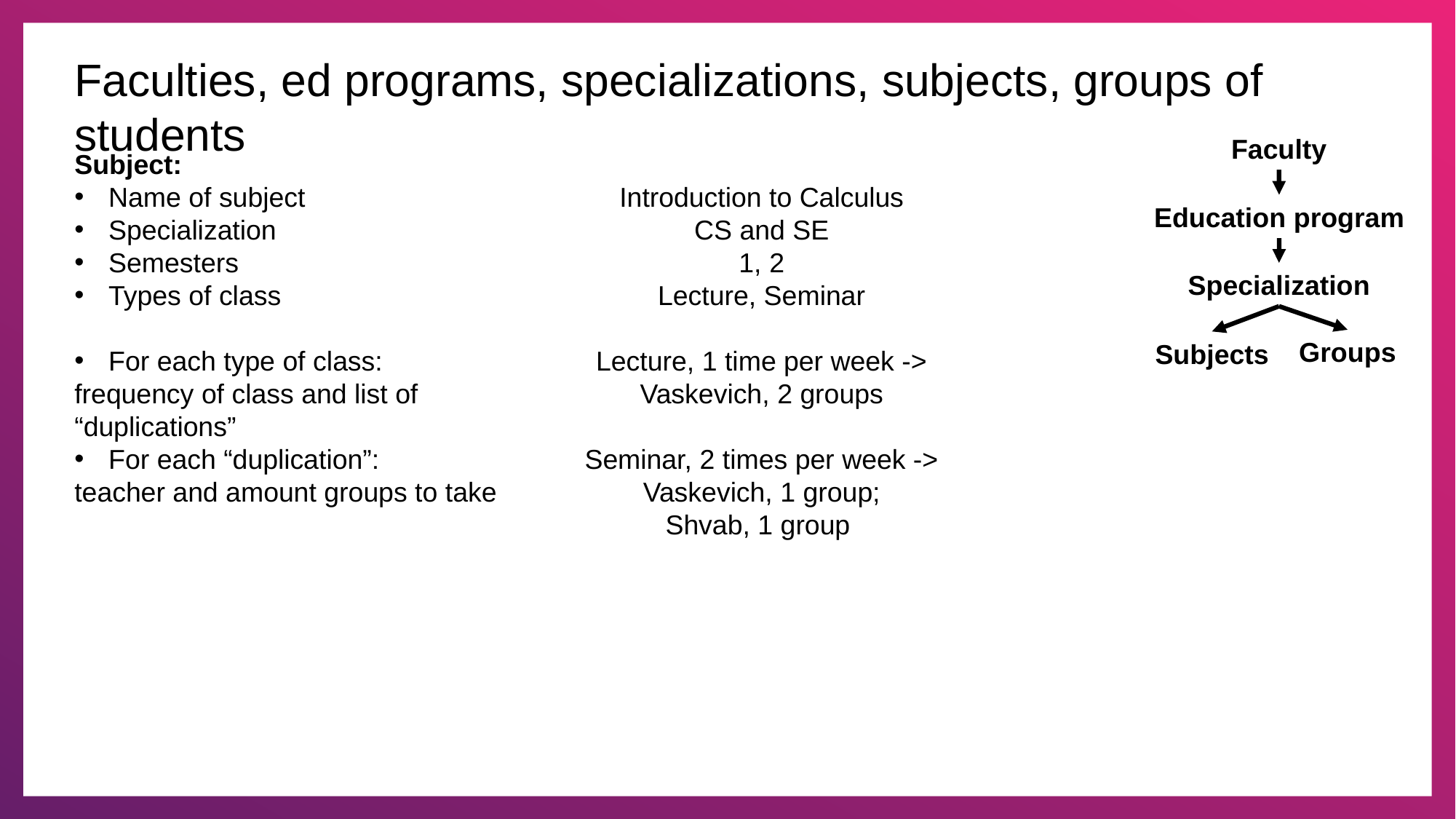

Faculties, ed programs, specializations, subjects, groups of students
Faculty
Subject:
Name of subject
Specialization
Semesters
Types of class

For each type of class:
frequency of class and list of “duplications”
For each “duplication”:
teacher and amount groups to take
Introduction to Calculus
CS and SE
1, 2
Lecture, Seminar

Lecture, 1 time per week ->
Vaskevich, 2 groups

Seminar, 2 times per week ->
Vaskevich, 1 group;
Shvab, 1 group
Education program
Specialization
Groups
Subjects